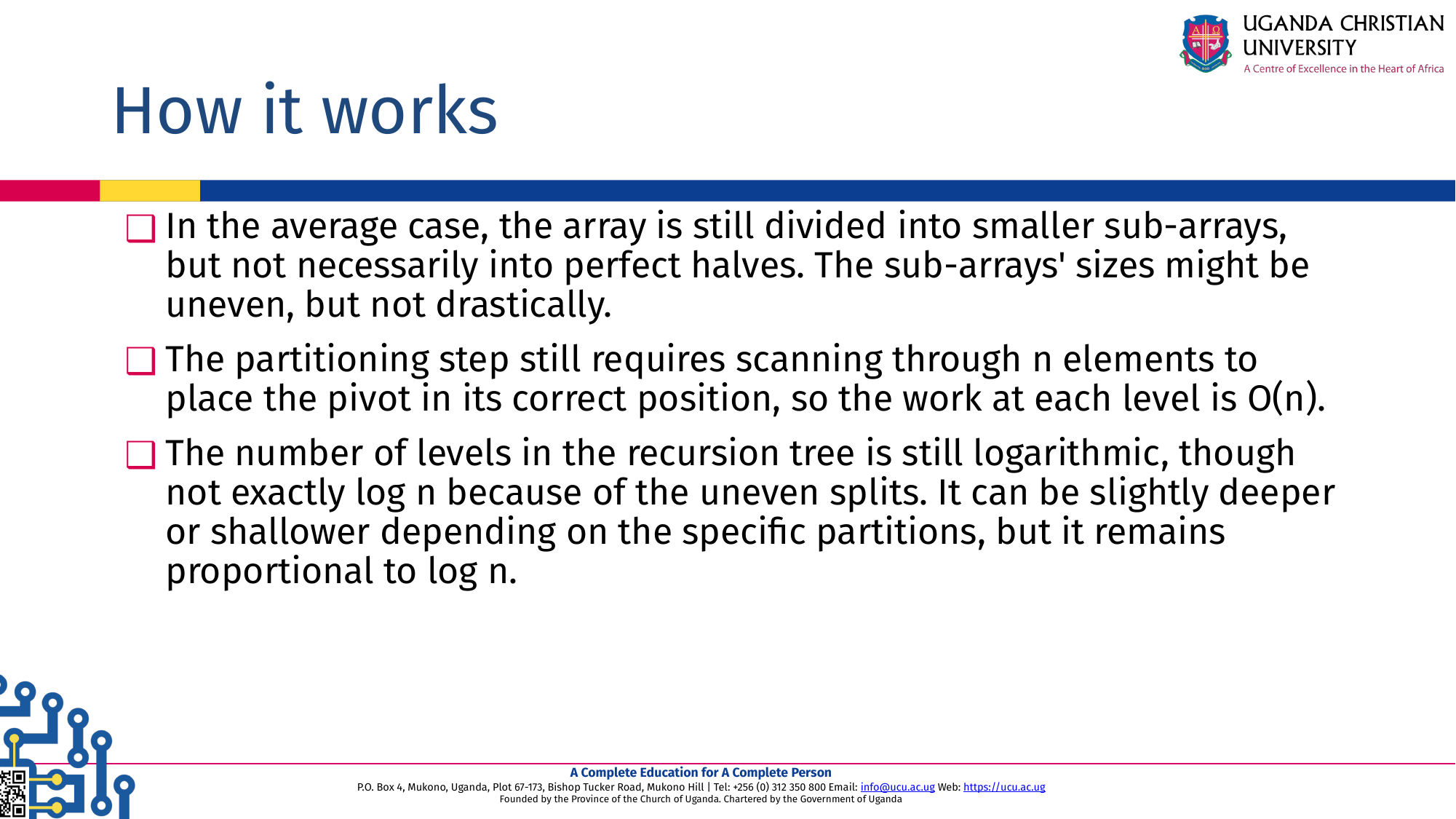

# How it works
In the average case, the array is still divided into smaller sub-arrays, but not necessarily into perfect halves. The sub-arrays' sizes might be uneven, but not drastically.
The partitioning step still requires scanning through n elements to place the pivot in its correct position, so the work at each level is O(n).
The number of levels in the recursion tree is still logarithmic, though not exactly log⁡ n because of the uneven splits. It can be slightly deeper or shallower depending on the specific partitions, but it remains proportional to log⁡ n.